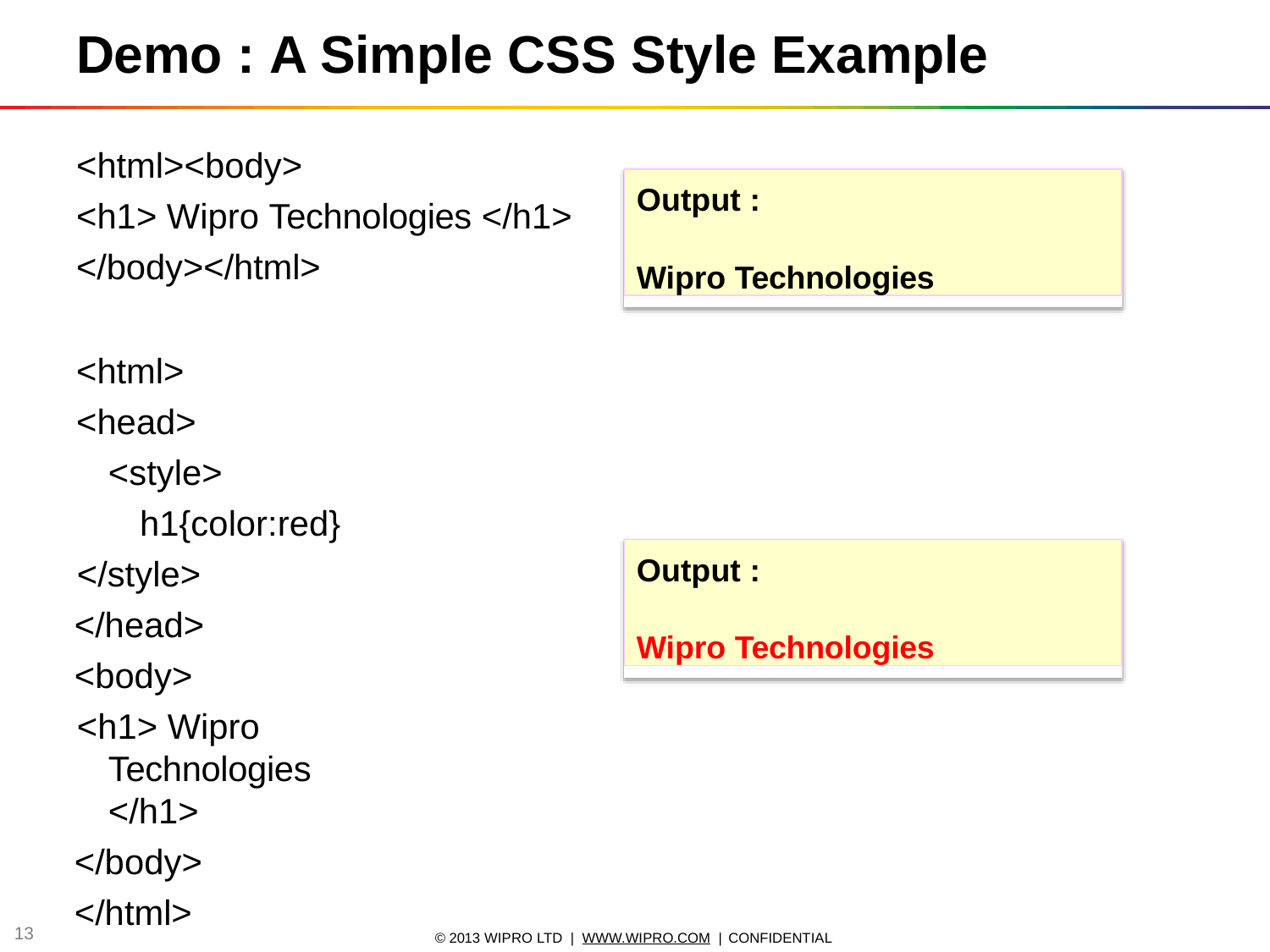

# Demo : A Simple CSS Style Example
<html><body>
<h1> Wipro Technologies </h1>
</body></html>

<html>
<head>
<style>  h1{color:red}
</style>
</head>
<body>
<h1> Wipro Technologies </h1>
</body>
</html>

Output :

Wipro Technologies

Output :

Wipro Technologies
13
© 2013 WIPRO LTD  |  WWW.WIPRO.COM  | CONFIDENTIAL